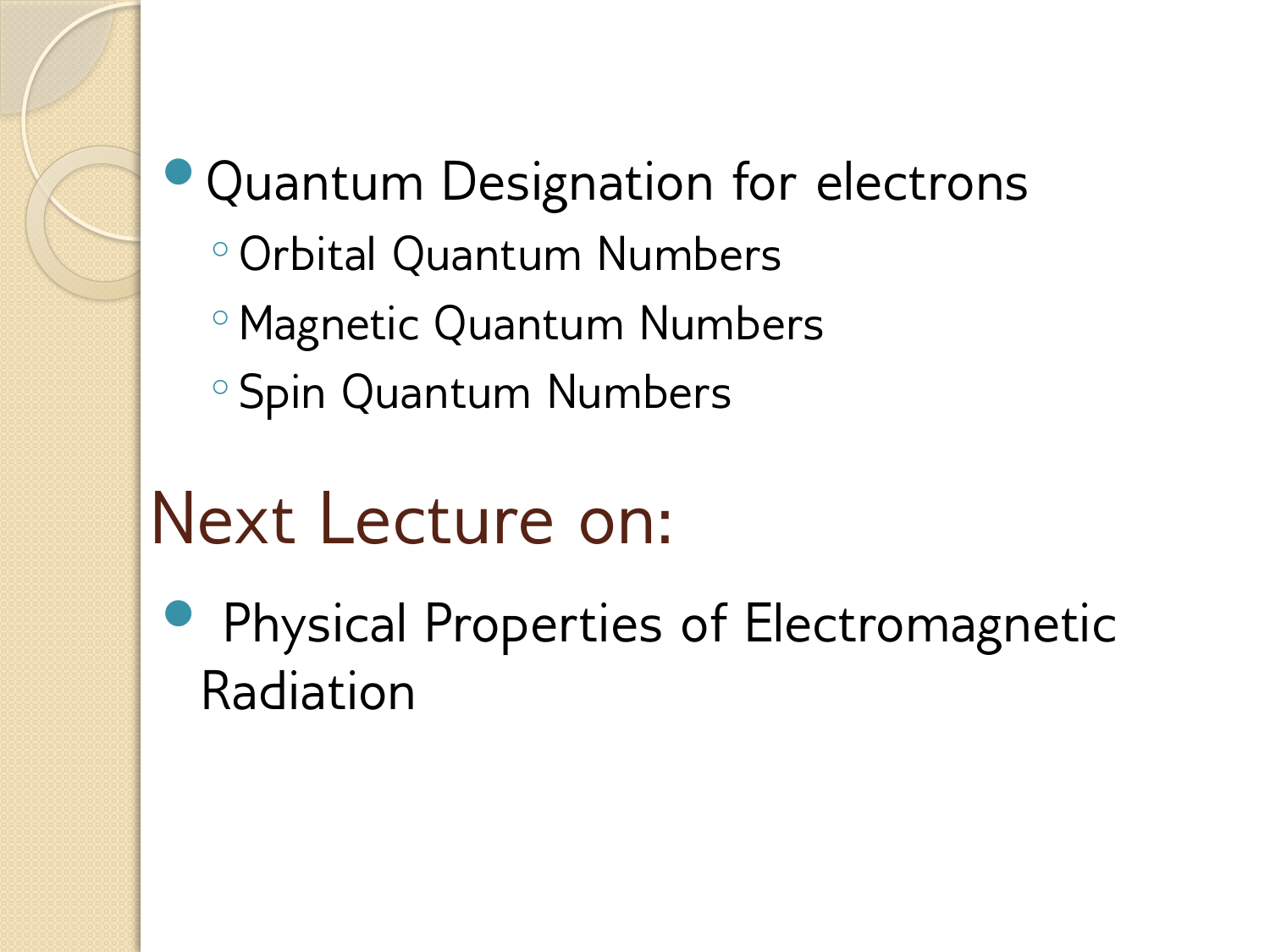

Quantum Designation for electrons
Orbital Quantum Numbers
Magnetic Quantum Numbers
Spin Quantum Numbers

 Physical Properties of Electromagnetic Radiation
# Next Lecture on: